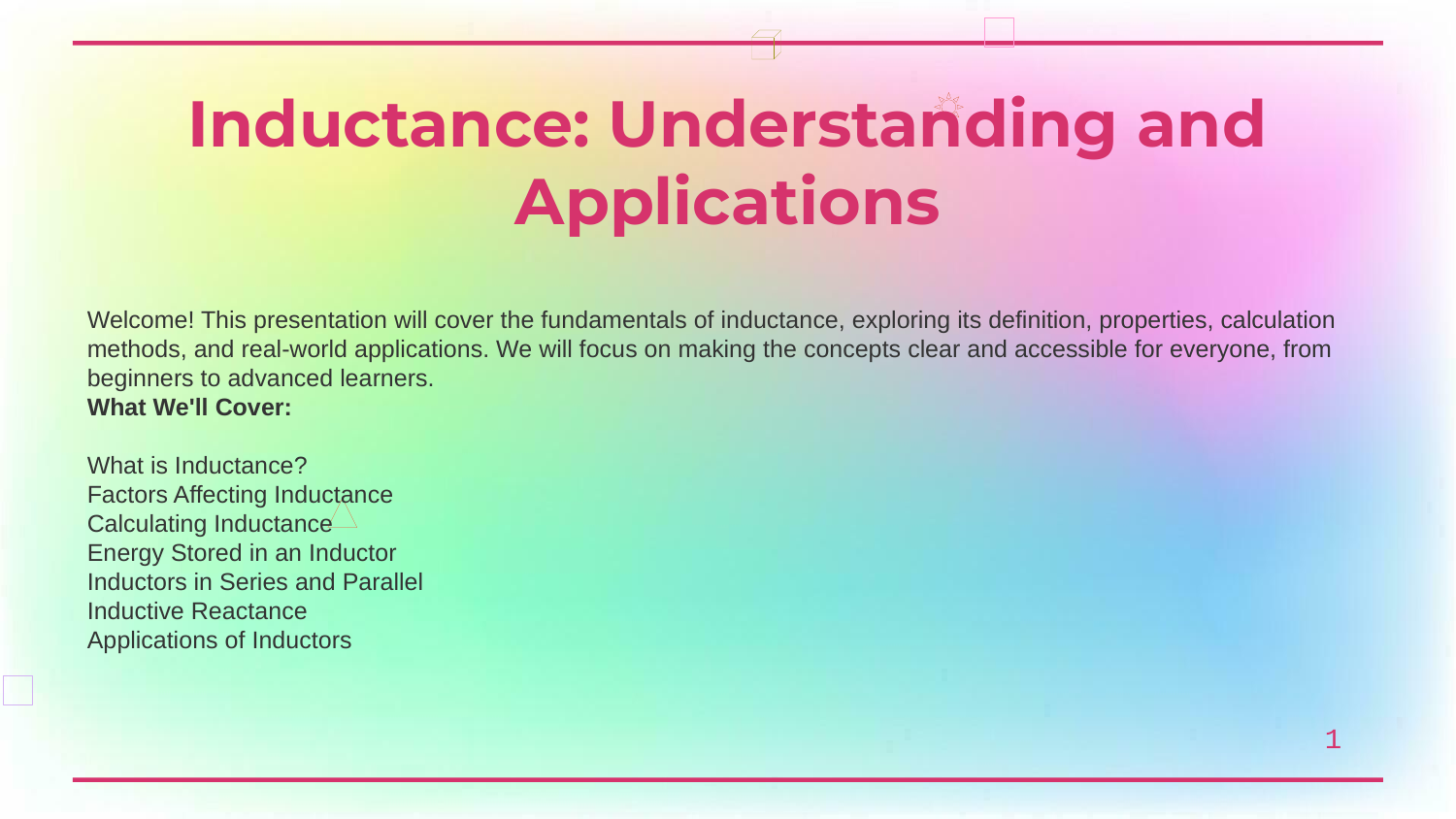

Inductance: Understanding and Applications

Welcome! This presentation will cover the fundamentals of inductance, exploring its definition, properties, calculation methods, and real-world applications. We will focus on making the concepts clear and accessible for everyone, from beginners to advanced learners.
What We'll Cover:

What is Inductance?
Factors Affecting Inductance
Calculating Inductance
Energy Stored in an Inductor
Inductors in Series and Parallel
Inductive Reactance
Applications of Inductors

1